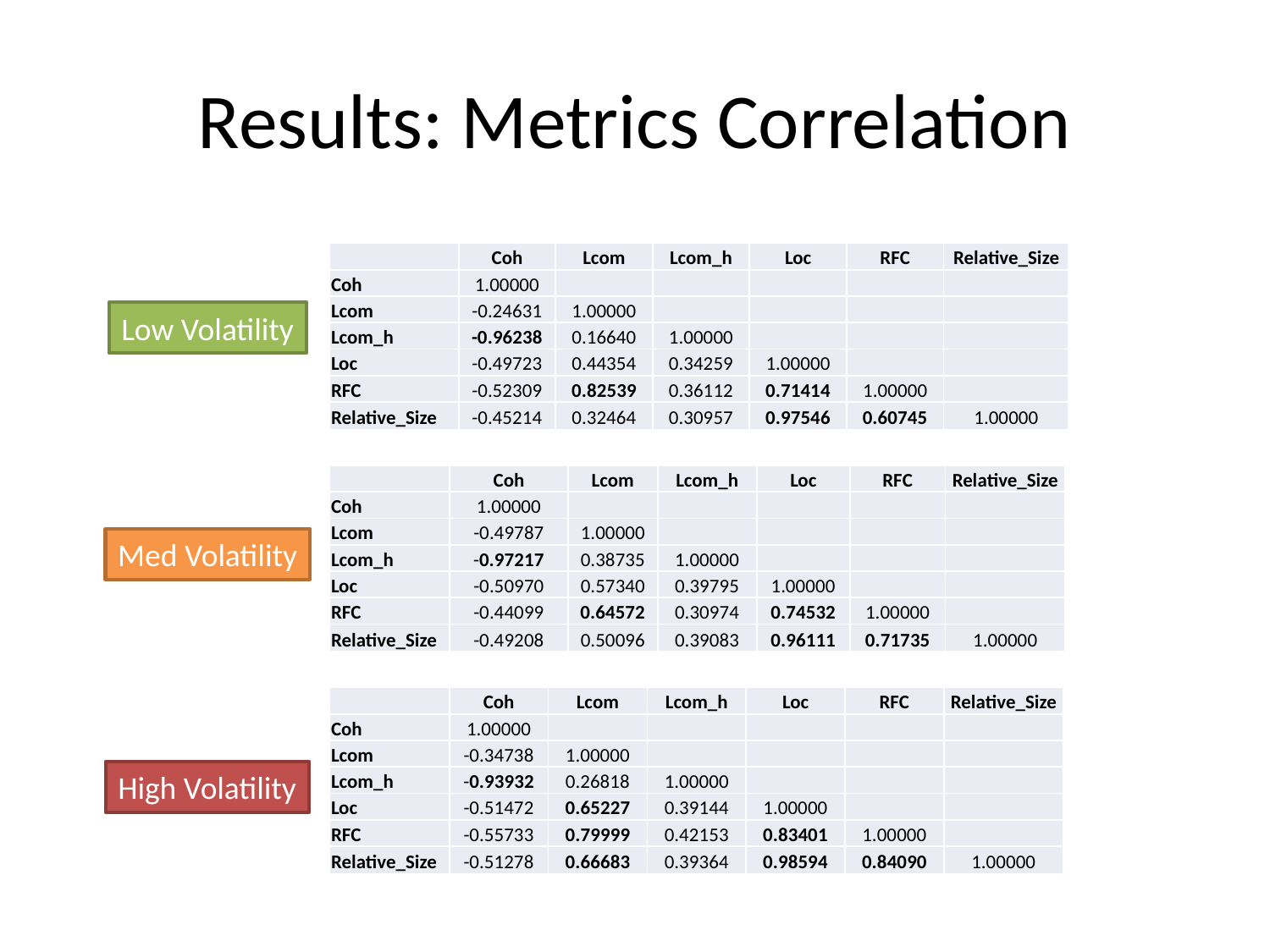

# Results: Metrics Correlation
|  | Coh | Lcom | Lcom\_h | Loc | RFC | Relative\_Size |
| --- | --- | --- | --- | --- | --- | --- |
| Coh | 1.00000 |  |  |  |  |  |
| Lcom | -0.24631 | 1.00000 |  |  |  |  |
| Lcom\_h | -0.96238 | 0.16640 | 1.00000 |  |  |  |
| Loc | -0.49723 | 0.44354 | 0.34259 | 1.00000 |  |  |
| RFC | -0.52309 | 0.82539 | 0.36112 | 0.71414 | 1.00000 |  |
| Relative\_Size | -0.45214 | 0.32464 | 0.30957 | 0.97546 | 0.60745 | 1.00000 |
Low Volatility
|  | Coh | Lcom | Lcom\_h | Loc | RFC | Relative\_Size |
| --- | --- | --- | --- | --- | --- | --- |
| Coh | 1.00000 |  |  |  |  |  |
| Lcom | -0.49787 | 1.00000 |  |  |  |  |
| Lcom\_h | -0.97217 | 0.38735 | 1.00000 |  |  |  |
| Loc | -0.50970 | 0.57340 | 0.39795 | 1.00000 |  |  |
| RFC | -0.44099 | 0.64572 | 0.30974 | 0.74532 | 1.00000 |  |
| Relative\_Size | -0.49208 | 0.50096 | 0.39083 | 0.96111 | 0.71735 | 1.00000 |
Med Volatility
|  | Coh | Lcom | Lcom\_h | Loc | RFC | Relative\_Size |
| --- | --- | --- | --- | --- | --- | --- |
| Coh | 1.00000 |  |  |  |  |  |
| Lcom | -0.34738 | 1.00000 |  |  |  |  |
| Lcom\_h | -0.93932 | 0.26818 | 1.00000 |  |  |  |
| Loc | -0.51472 | 0.65227 | 0.39144 | 1.00000 |  |  |
| RFC | -0.55733 | 0.79999 | 0.42153 | 0.83401 | 1.00000 |  |
| Relative\_Size | -0.51278 | 0.66683 | 0.39364 | 0.98594 | 0.84090 | 1.00000 |
High Volatility